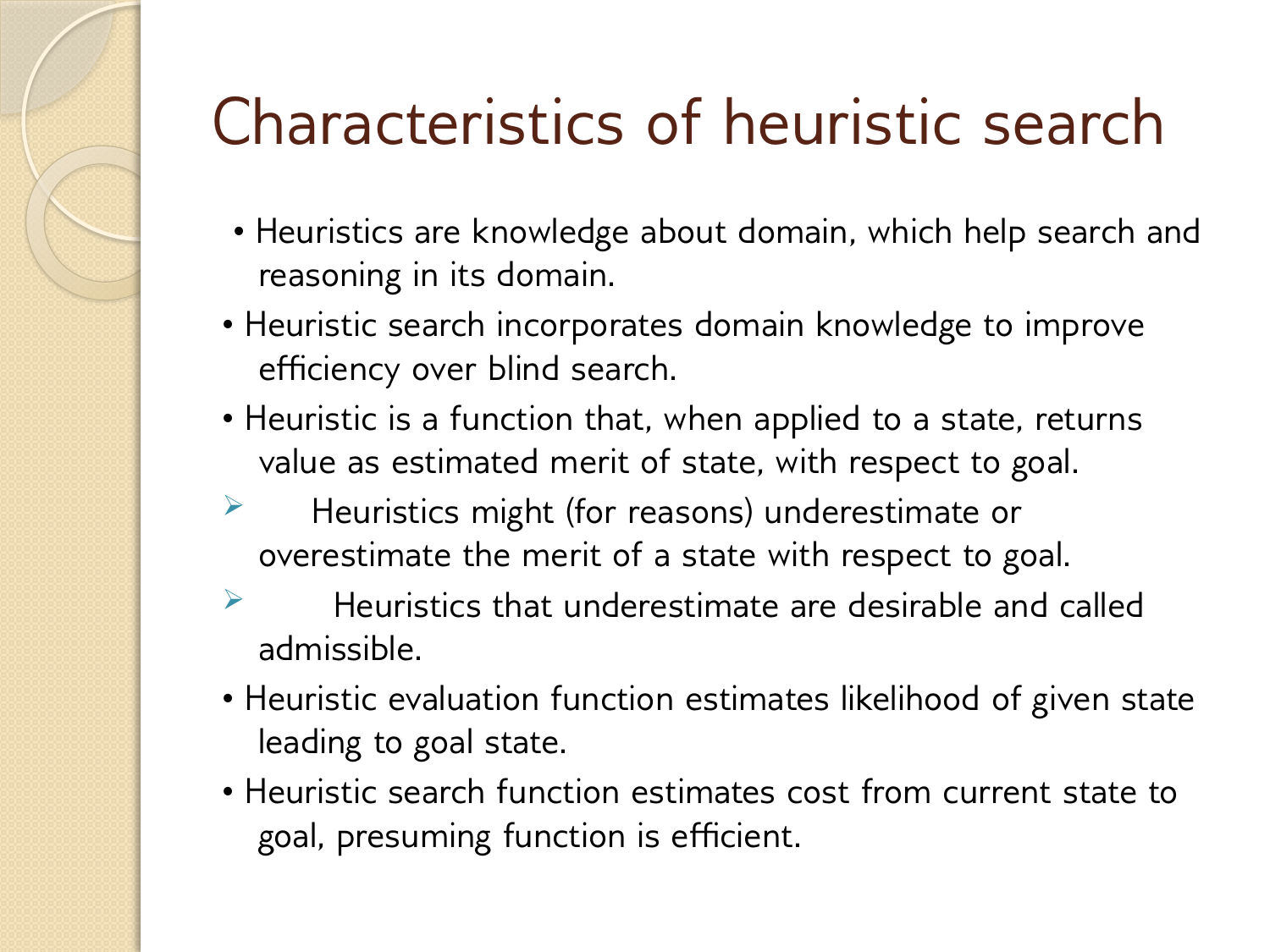

# Characteristics of heuristic search
 • Heuristics are knowledge about domain, which help search and reasoning in its domain.
• Heuristic search incorporates domain knowledge to improve efficiency over blind search.
• Heuristic is a function that, when applied to a state, returns value as estimated merit of state, with respect to goal.
     Heuristics might (for reasons) underestimate or overestimate the merit of a state with respect to goal.
       Heuristics that underestimate are desirable and called admissible.
• Heuristic evaluation function estimates likelihood of given state leading to goal state.
• Heuristic search function estimates cost from current state to goal, presuming function is efficient.